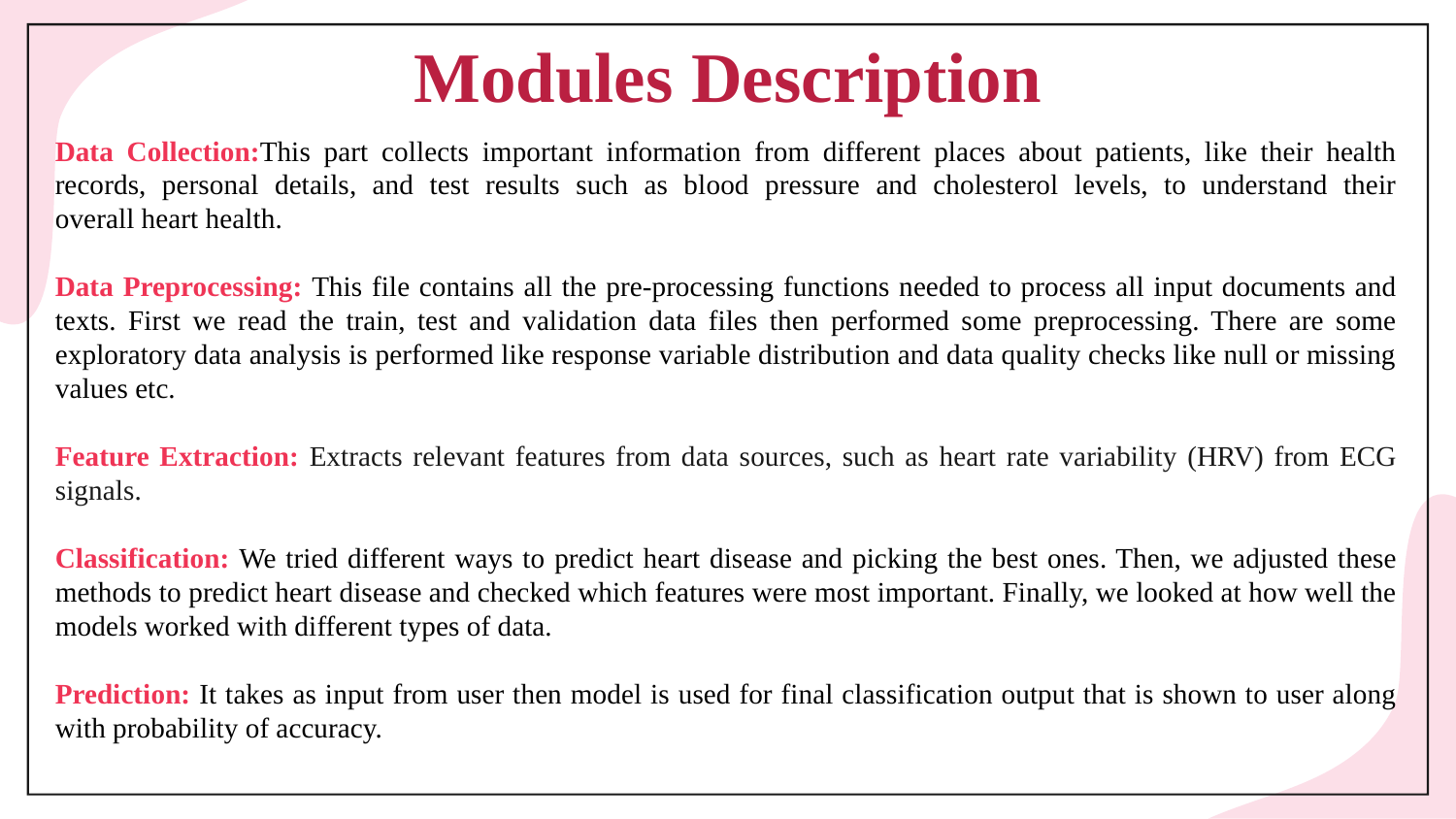

# Modules Description
Data Collection:This part collects important information from different places about patients, like their health records, personal details, and test results such as blood pressure and cholesterol levels, to understand their overall heart health.

Data Preprocessing: This file contains all the pre-processing functions needed to process all input documents and texts. First we read the train, test and validation data files then performed some preprocessing. There are some exploratory data analysis is performed like response variable distribution and data quality checks like null or missing values etc.

Feature Extraction: Extracts relevant features from data sources, such as heart rate variability (HRV) from ECG signals.

Classification: We tried different ways to predict heart disease and picking the best ones. Then, we adjusted these methods to predict heart disease and checked which features were most important. Finally, we looked at how well the models worked with different types of data.

Prediction: It takes as input from user then model is used for final classification output that is shown to user along with probability of accuracy.